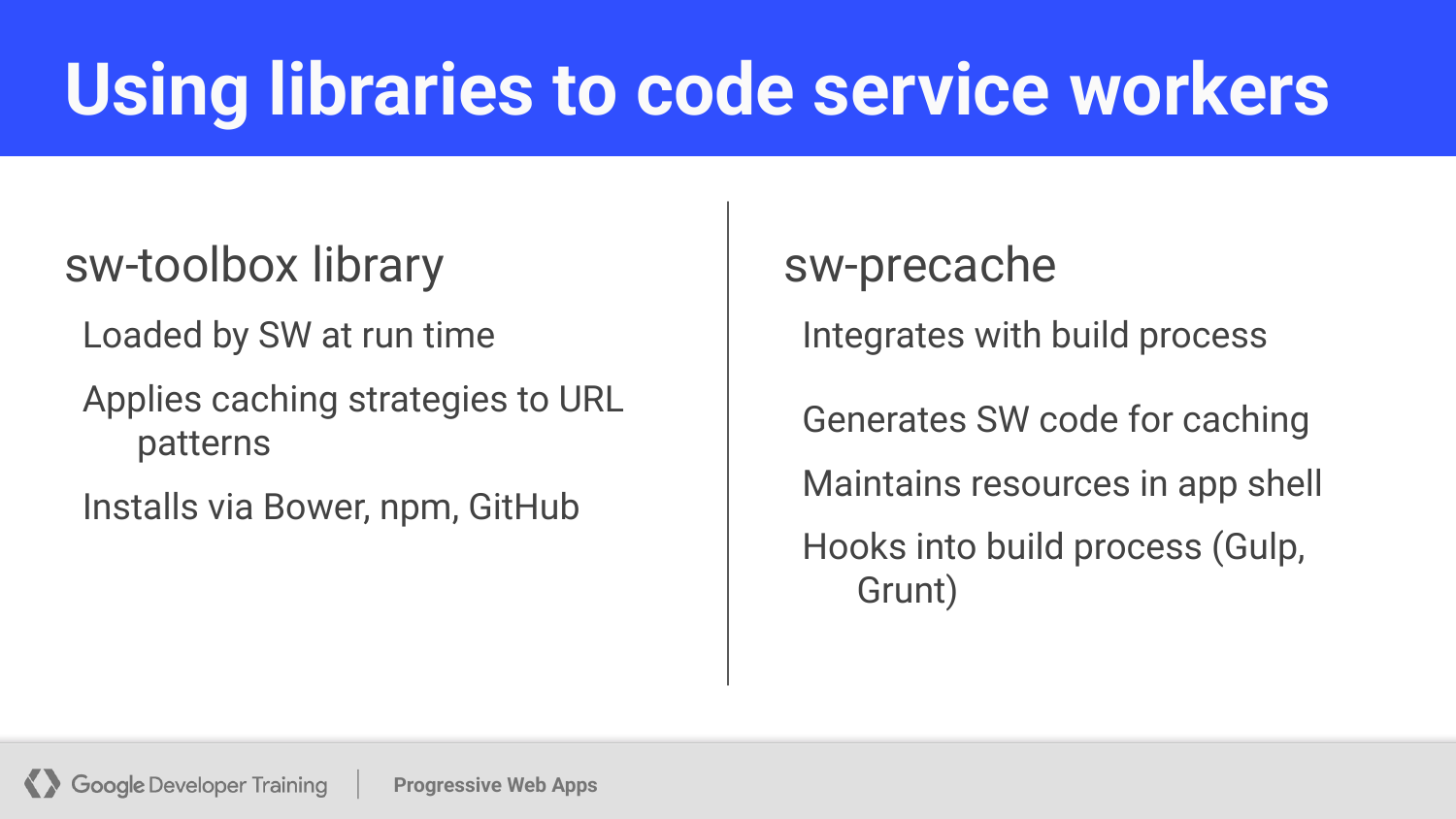

# Using libraries to code service workers
sw-toolbox library
Loaded by SW at run time
Applies caching strategies to URL patterns
Installs via Bower, npm, GitHub

sw-precache
Integrates with build process
Generates SW code for caching
Maintains resources in app shell
Hooks into build process (Gulp,  Grunt)